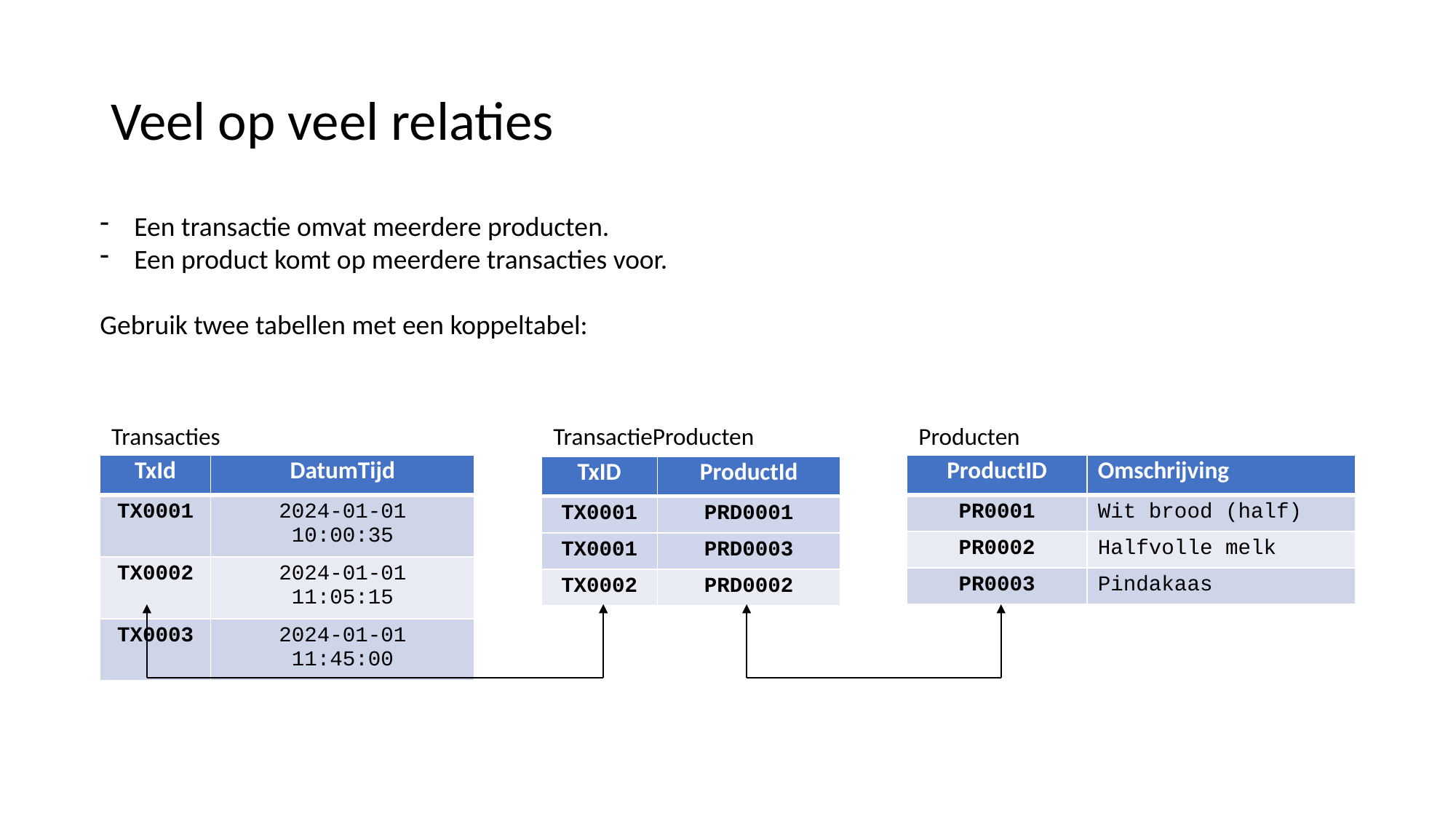

# Veel op veel relaties
Een transactie omvat meerdere producten.
Een product komt op meerdere transacties voor.

Gebruik twee tabellen met een koppeltabel:
TransactieProducten
Producten
Transacties
| TxId | DatumTijd |
| --- | --- |
| TX0001 | 2024-01-01 10:00:35 |
| TX0002 | 2024-01-01 11:05:15 |
| TX0003 | 2024-01-01 11:45:00 |
| ProductID | Omschrijving |
| --- | --- |
| PR0001 | Wit brood (half) |
| PR0002 | Halfvolle melk |
| PR0003 | Pindakaas |
| TxID | ProductId |
| --- | --- |
| TX0001 | PRD0001 |
| TX0001 | PRD0003 |
| TX0002 | PRD0002 |